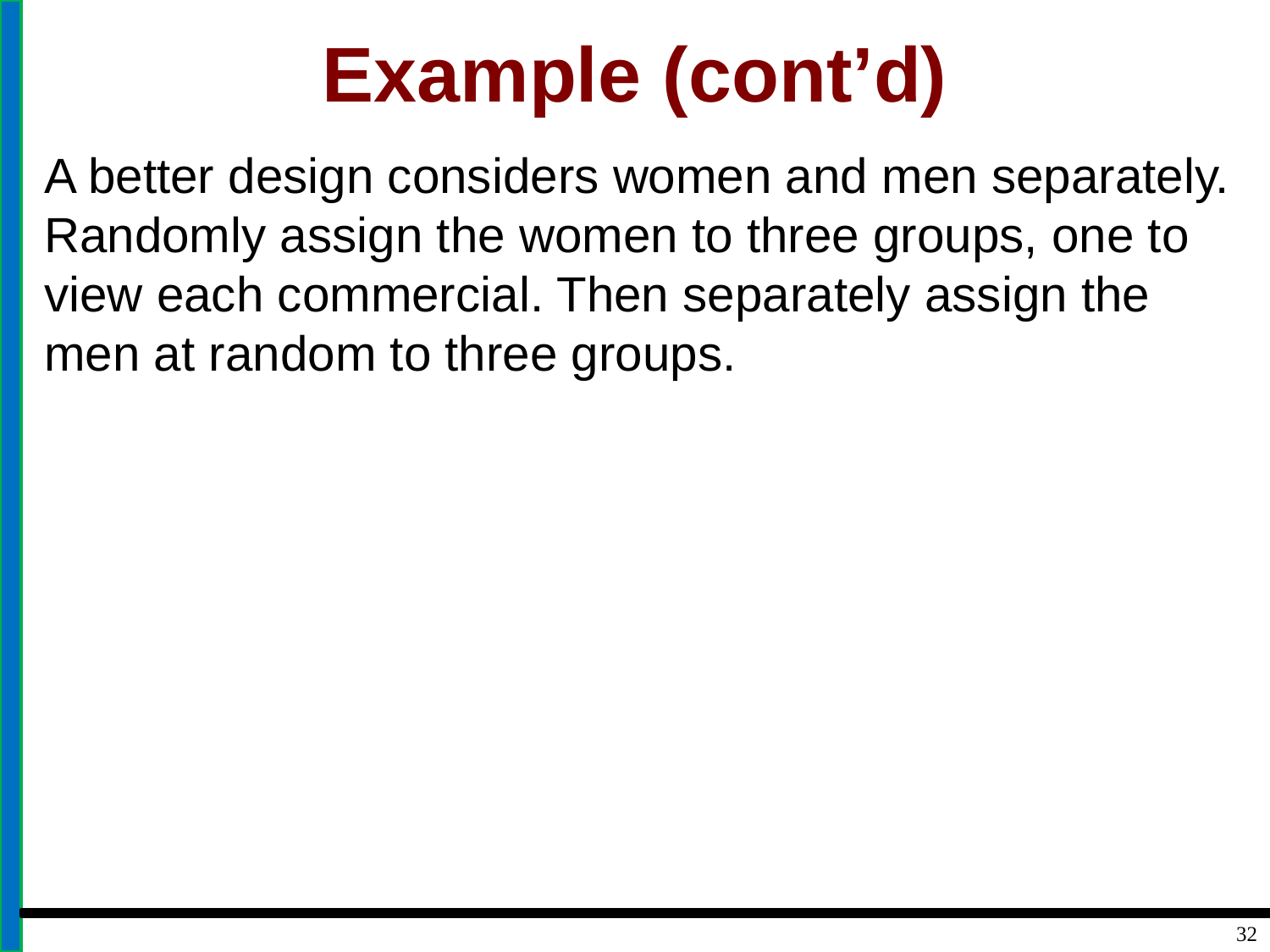

# Example (cont’d)
A better design considers women and men separately. Randomly assign the women to three groups, one to view each commercial. Then separately assign the men at random to three groups.